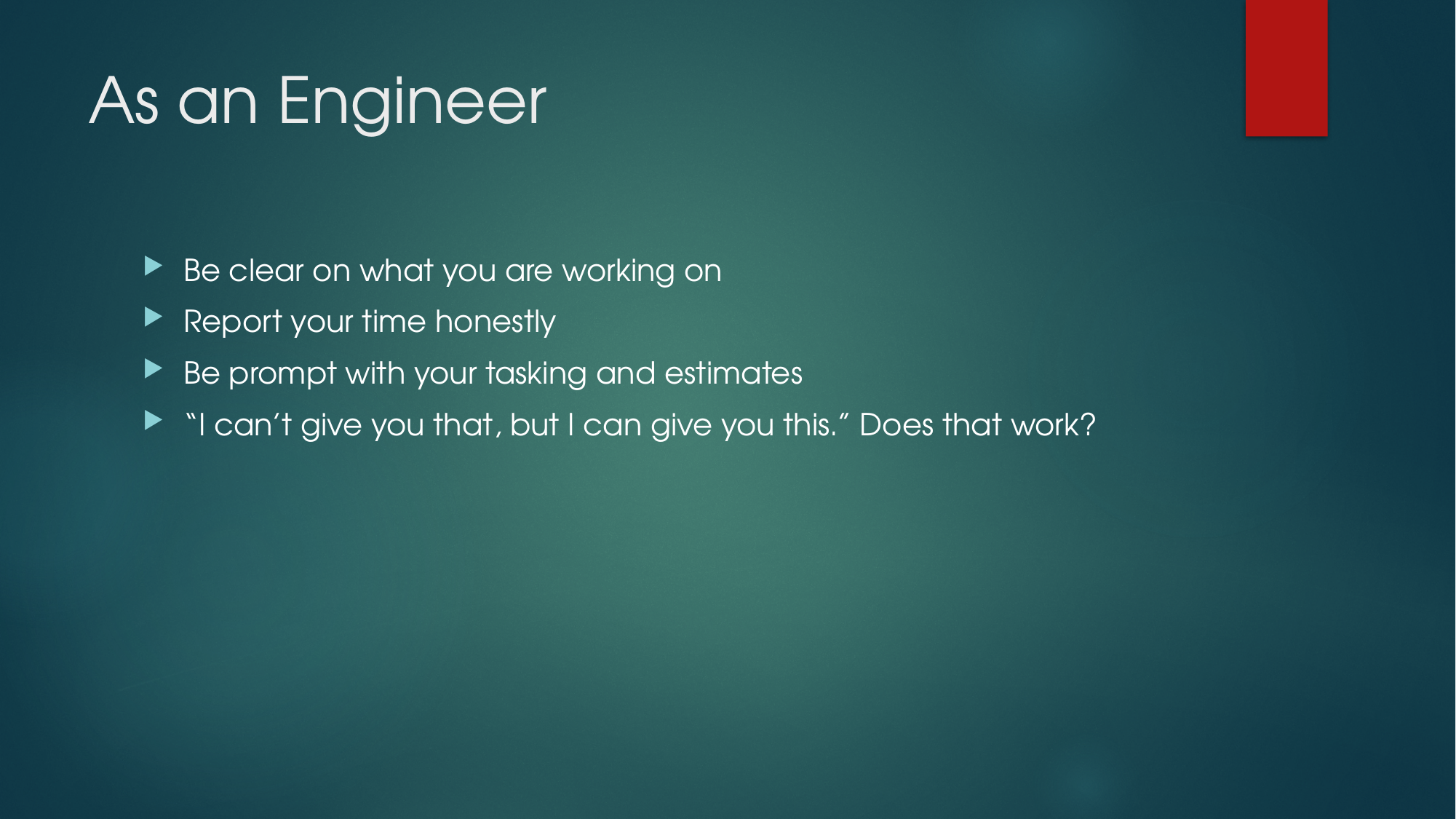

# As an Engineer
Be clear on what you are working on
Report your time honestly
Be prompt with your tasking and estimates
“I can’t give you that, but I can give you this.” Does that work?